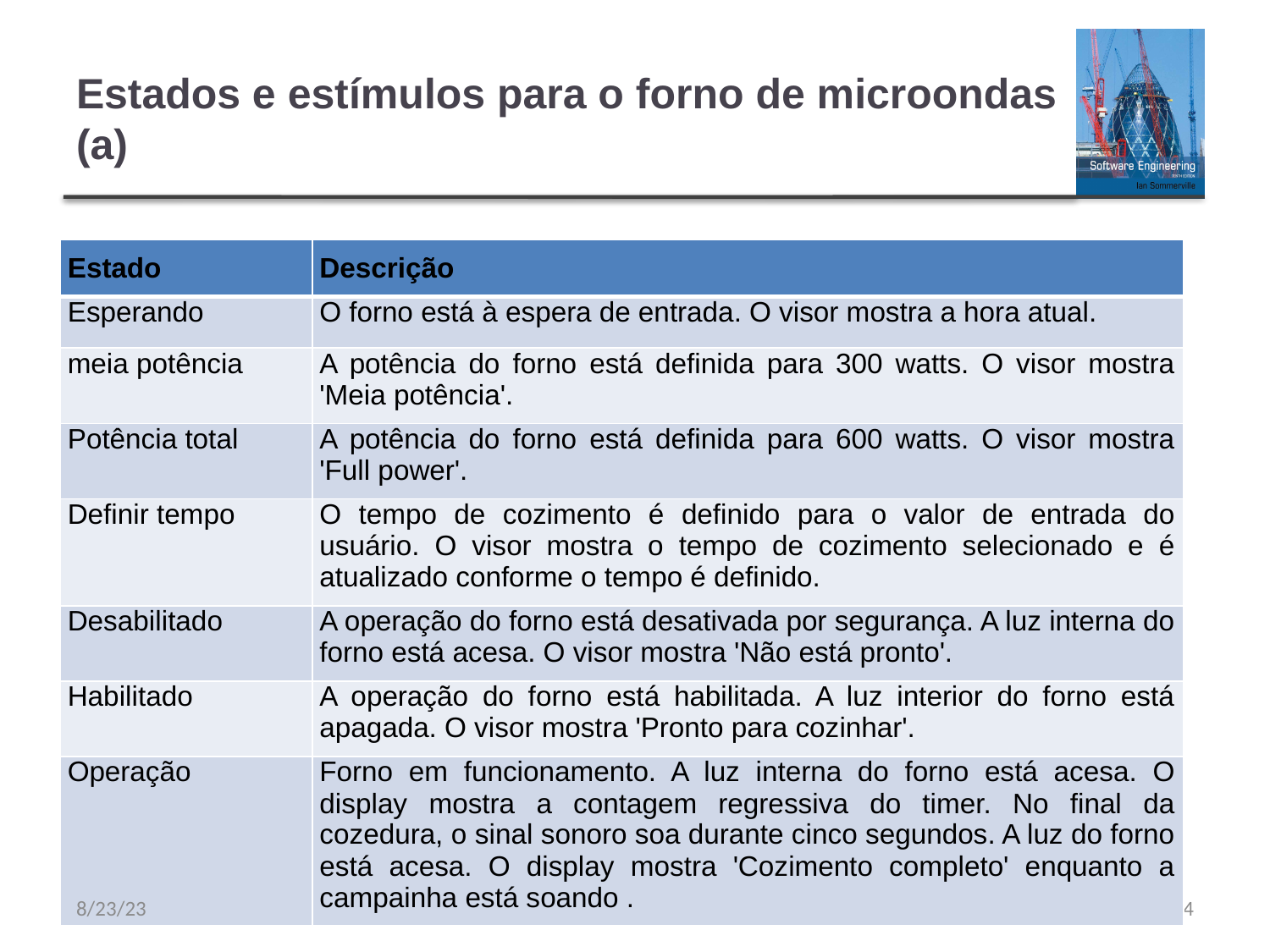

# Estados e estímulos para o forno de microondas (a)
| Estado | Descrição |
| --- | --- |
| Esperando | O forno está à espera de entrada. O visor mostra a hora atual. |
| meia potência | A potência do forno está definida para 300 watts. O visor mostra 'Meia potência'. |
| Potência total | A potência do forno está definida para 600 watts. O visor mostra 'Full power'. |
| Definir tempo | O tempo de cozimento é definido para o valor de entrada do usuário. O visor mostra o tempo de cozimento selecionado e é atualizado conforme o tempo é definido. |
| Desabilitado | A operação do forno está desativada por segurança. A luz interna do forno está acesa. O visor mostra 'Não está pronto'. |
| Habilitado | A operação do forno está habilitada. A luz interior do forno está apagada. O visor mostra 'Pronto para cozinhar'. |
| Operação | Forno em funcionamento. A luz interna do forno está acesa. O display mostra a contagem regressiva do timer. No final da cozedura, o sinal sonoro soa durante cinco segundos. A luz do forno está acesa. O display mostra 'Cozimento completo' enquanto a campainha está soando . |
8/23/23
Capítulo 5 Modelagem do Sistema
44